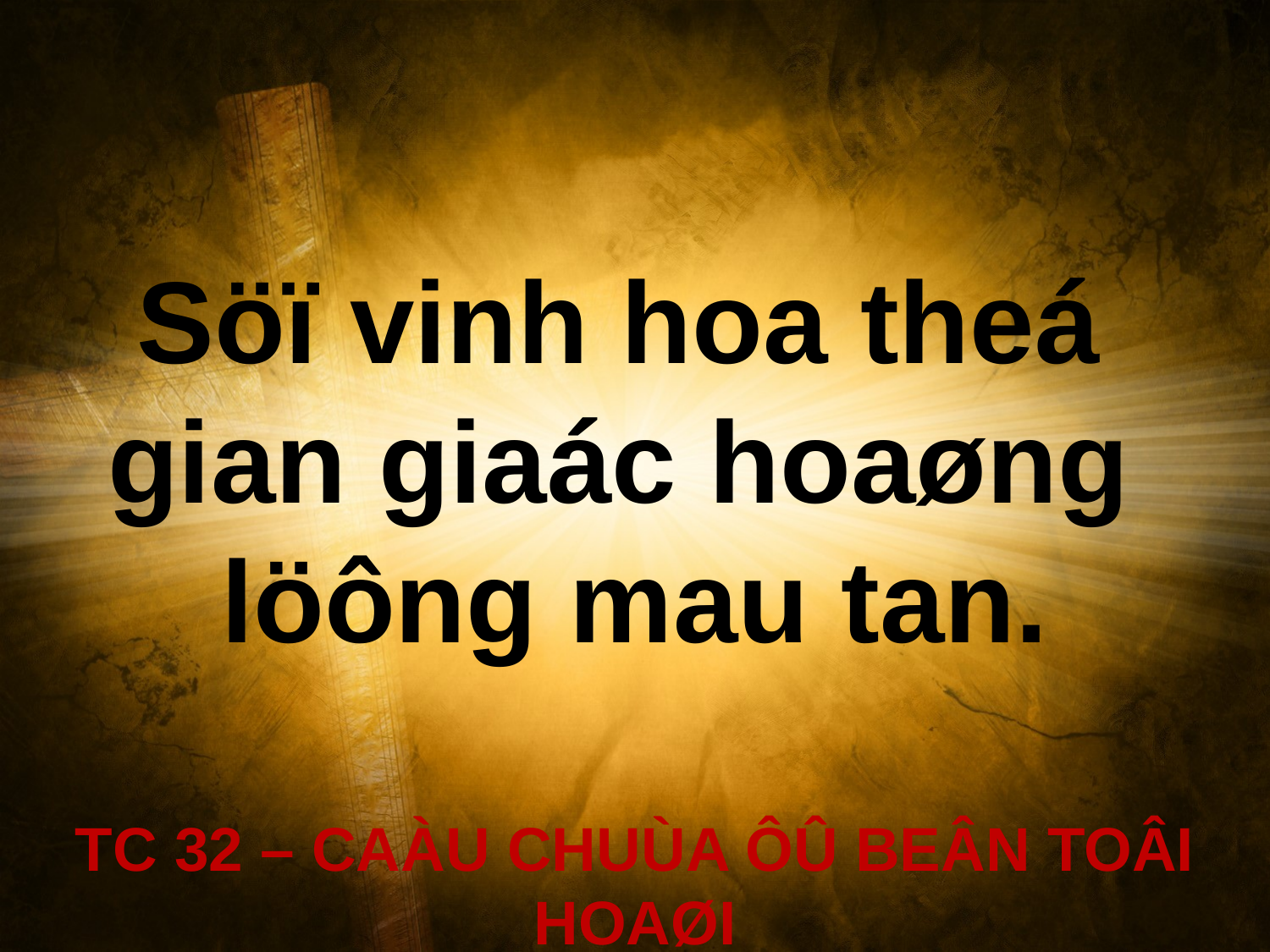

Söï vinh hoa theá
gian giaác hoaøng
löông mau tan.
TC 32 – CAÀU CHUÙA ÔÛ BEÂN TOÂI HOAØI